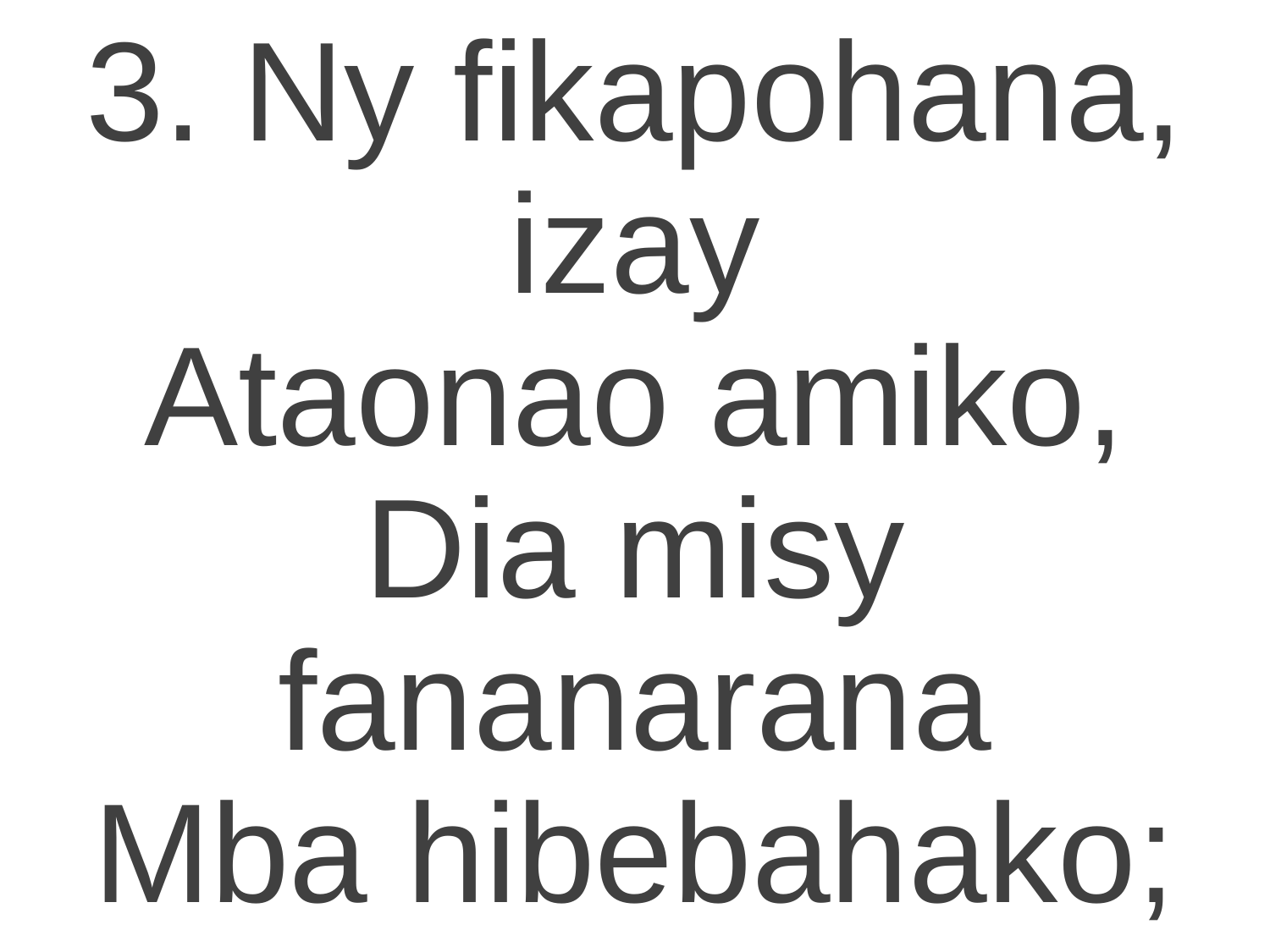

3. Ny fikapohana, izay
Ataonao amiko,
Dia misy fananarana
Mba hibebahako;